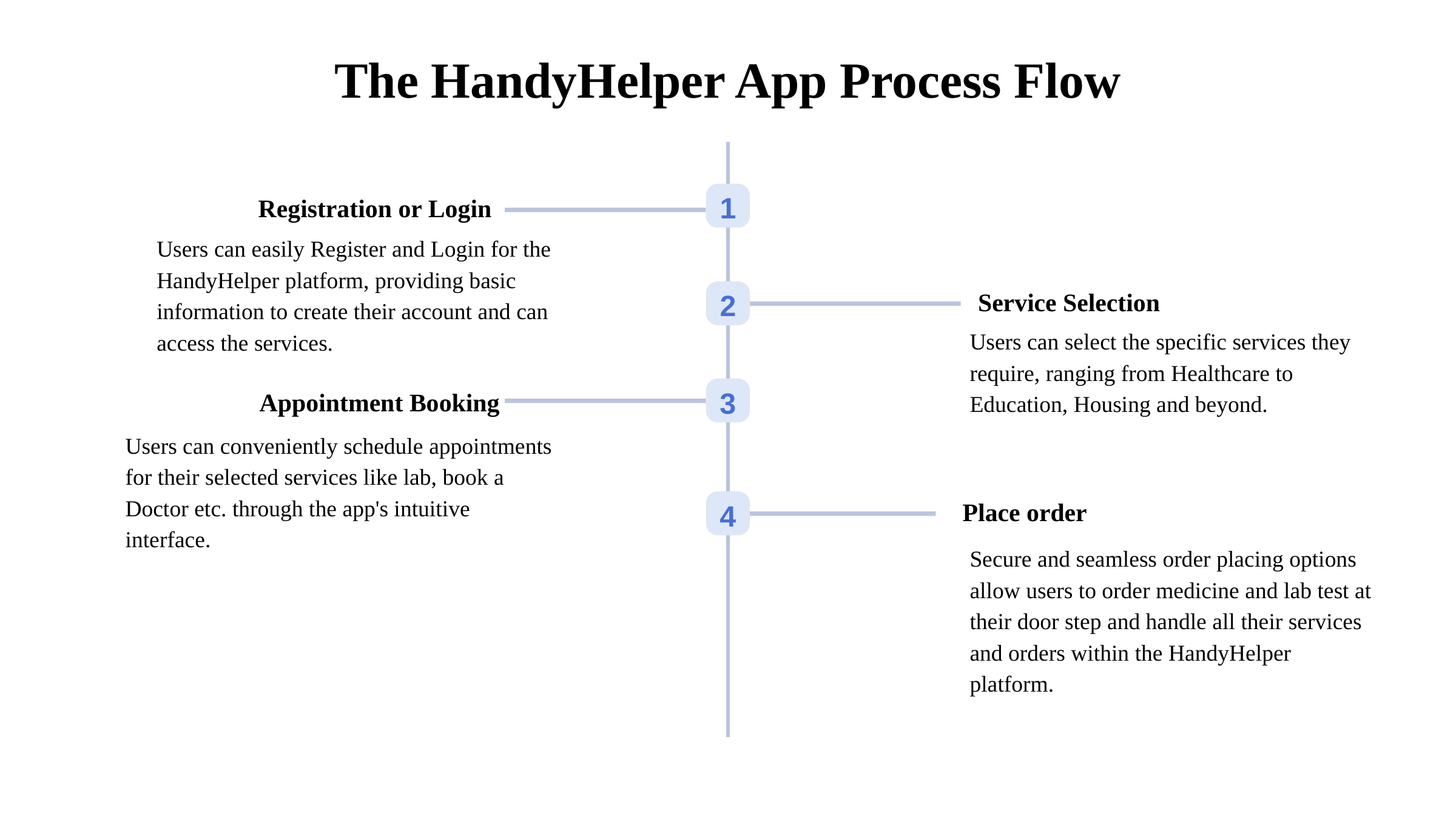

The HandyHelper App Process Flow

Registration or Login
1

Users can easily Register and Login for the HandyHelper platform, providing basic information to create their account and can access the services.

Service Selection
2

Users can select the specific services they require, ranging from Healthcare to Education, Housing and beyond.

Appointment Booking
3

Users can conveniently schedule appointments for their selected services like lab, book a Doctor etc. through the app's intuitive interface.

Place order
4

Secure and seamless order placing options allow users to order medicine and lab test at their door step and handle all their services and orders within the HandyHelper platform.